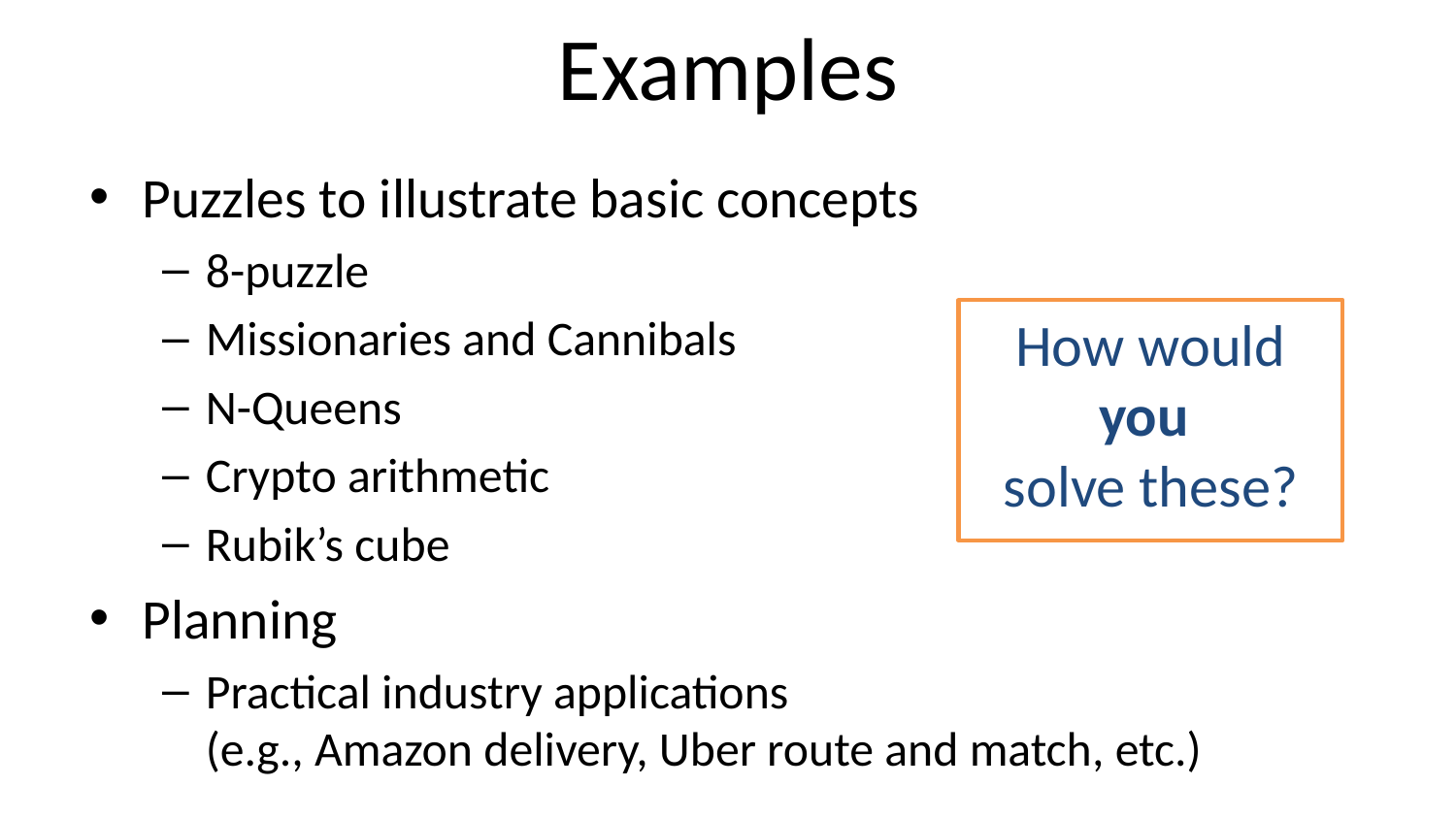

# Examples
Puzzles to illustrate basic concepts
8-puzzle
Missionaries and Cannibals
N-Queens
Crypto arithmetic
Rubik’s cube
Planning
Practical industry applications
(e.g., Amazon delivery, Uber route and match, etc.)
How would you
solve these?